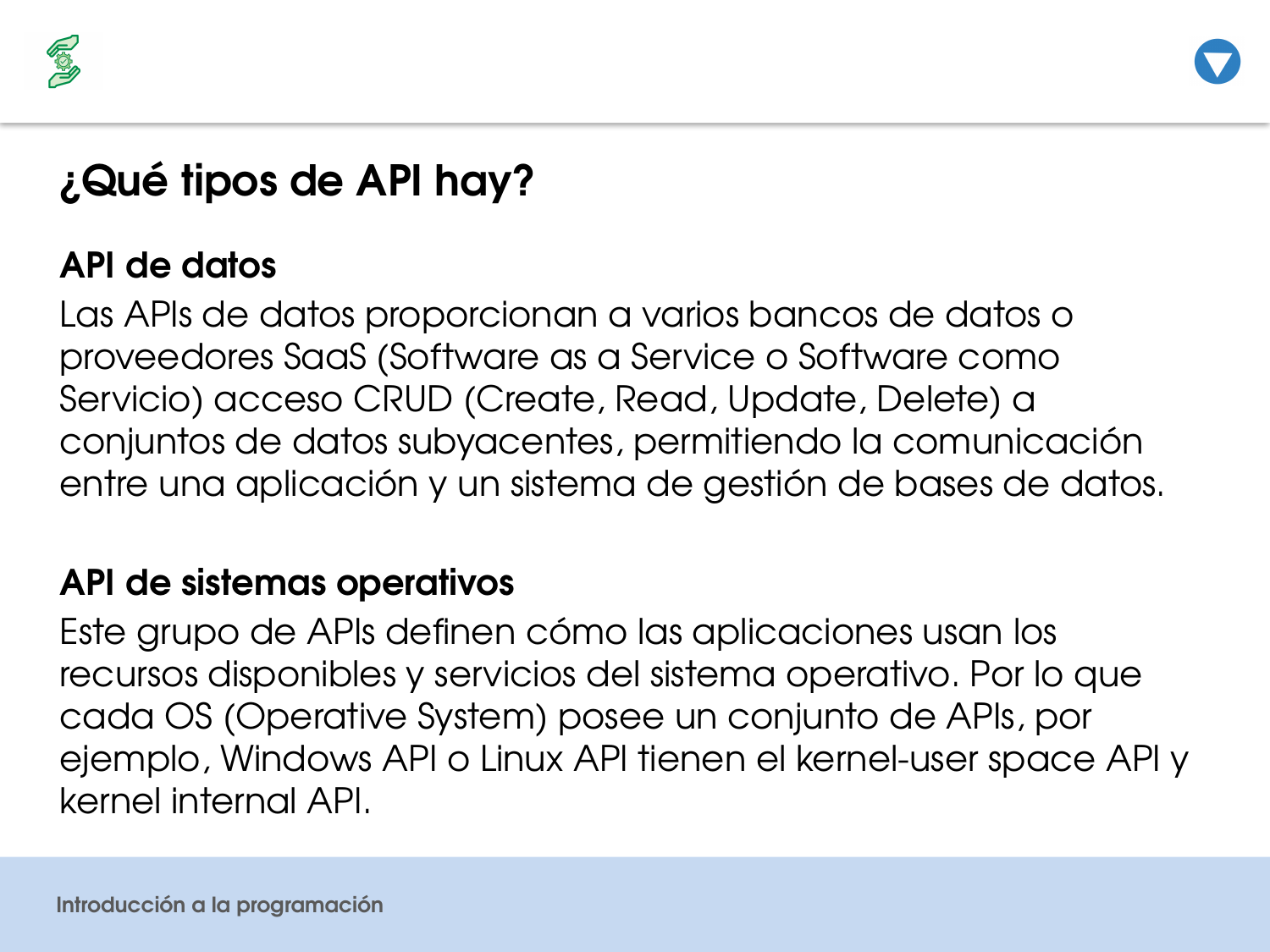

# ¿Qué tipos de API hay?
API de datos
Las APIs de datos proporcionan a varios bancos de datos o proveedores SaaS (Software as a Service o Software como Servicio) acceso CRUD (Create, Read, Update, Delete) a conjuntos de datos subyacentes, permitiendo la comunicación entre una aplicación y un sistema de gestión de bases de datos.

API de sistemas operativos
Este grupo de APIs definen cómo las aplicaciones usan los recursos disponibles y servicios del sistema operativo. Por lo que cada OS (Operative System) posee un conjunto de APIs, por ejemplo, Windows API o Linux API tienen el kernel-user space API y kernel internal API.
Introducción a la programación